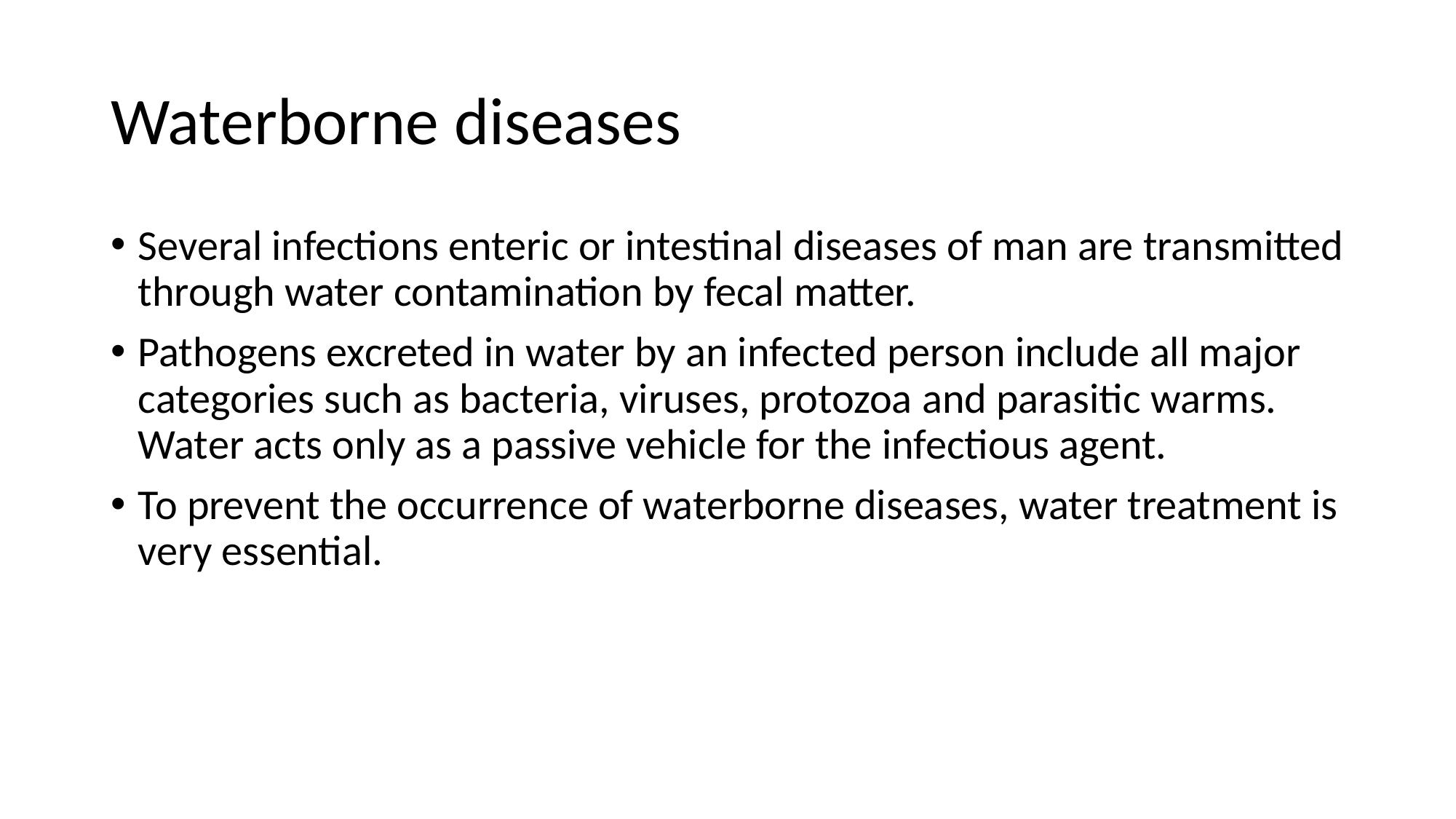

# Waterborne diseases
Several infections enteric or intestinal diseases of man are transmitted through water contamination by fecal matter.
Pathogens excreted in water by an infected person include all major categories such as bacteria, viruses, protozoa and parasitic warms. Water acts only as a passive vehicle for the infectious agent.
To prevent the occurrence of waterborne diseases, water treatment is very essential.